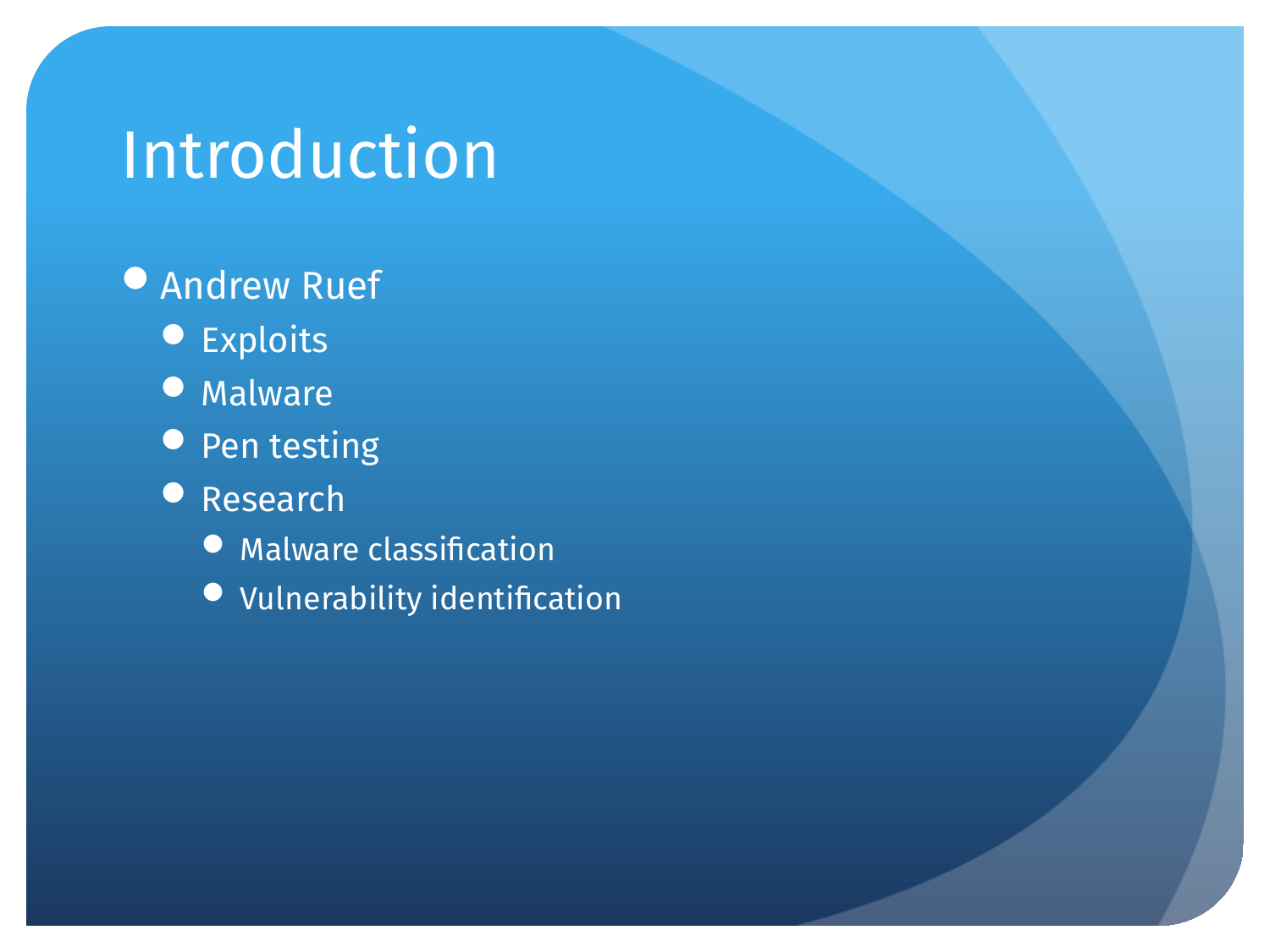

# Introduction
Andrew Ruef
Exploits
Malware
Pen testing
Research
Malware classification
Vulnerability identification